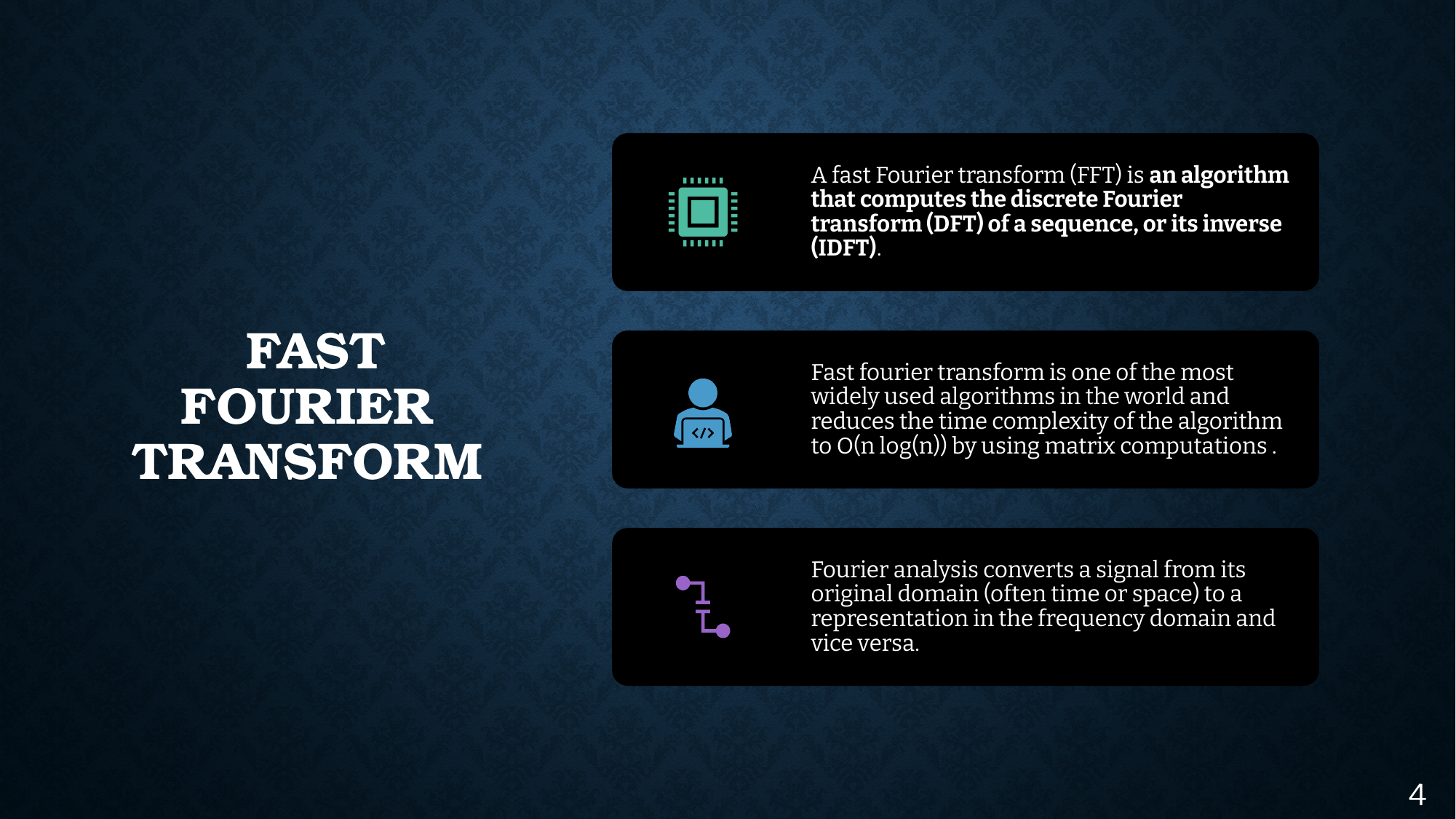

FAST FOURIER TRANSFORM
A fast Fourier transform (FFT) is an algorithm that computes the discrete Fourier transform (DFT) of a sequence, or its inverse (IDFT).
Fast fourier transform is one of the most widely used algorithms in the world and reduces the time complexity of the algorithm to O(n log(n)) by using matrix computations .
Fourier analysis converts a signal from its original domain (often time or space) to a representation in the frequency domain and vice versa.
 4